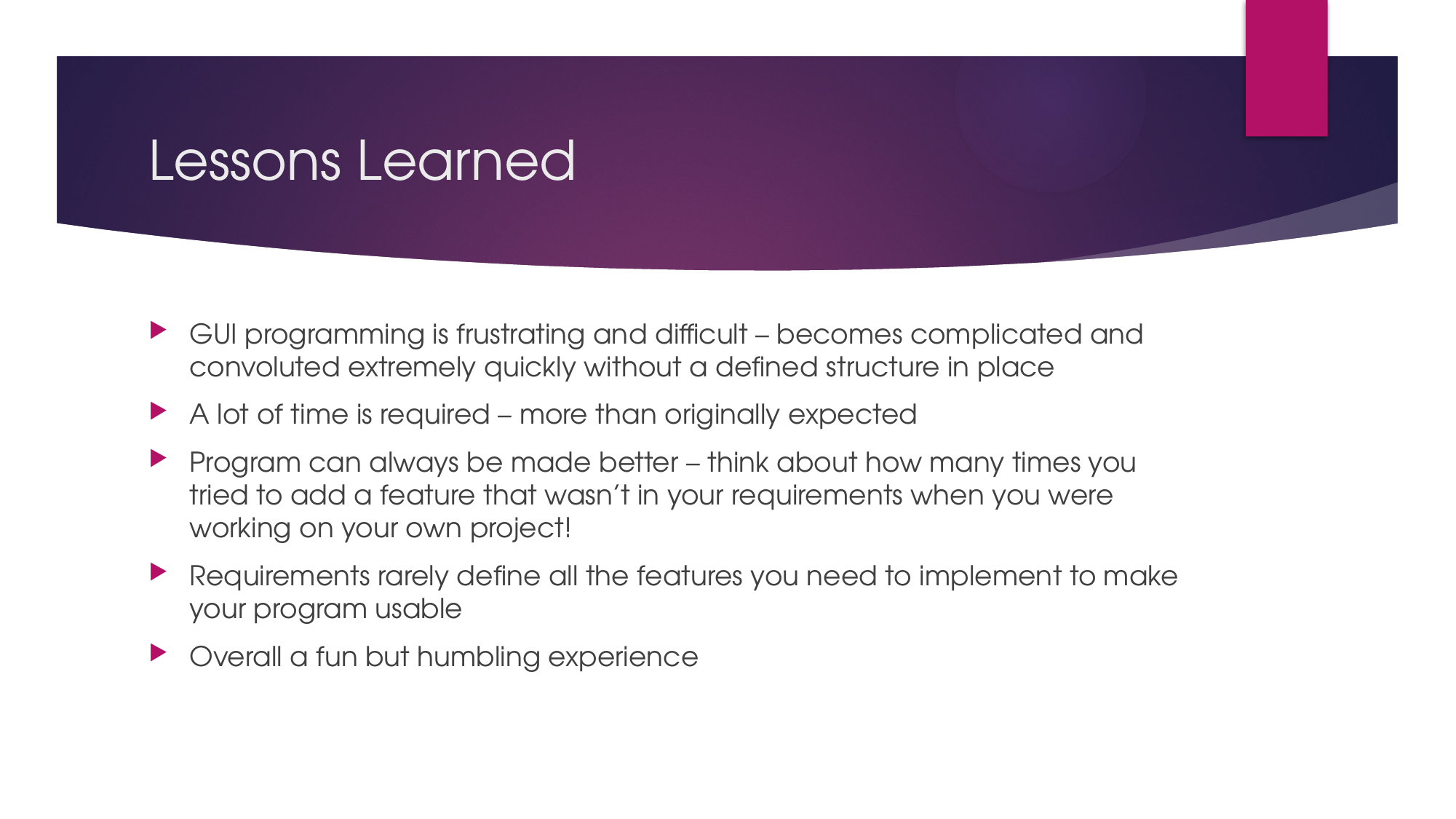

# Lessons Learned
GUI programming is frustrating and difficult – becomes complicated and convoluted extremely quickly without a defined structure in place
A lot of time is required – more than originally expected
Program can always be made better – think about how many times you tried to add a feature that wasn’t in your requirements when you were working on your own project!
Requirements rarely define all the features you need to implement to make your program usable
Overall a fun but humbling experience